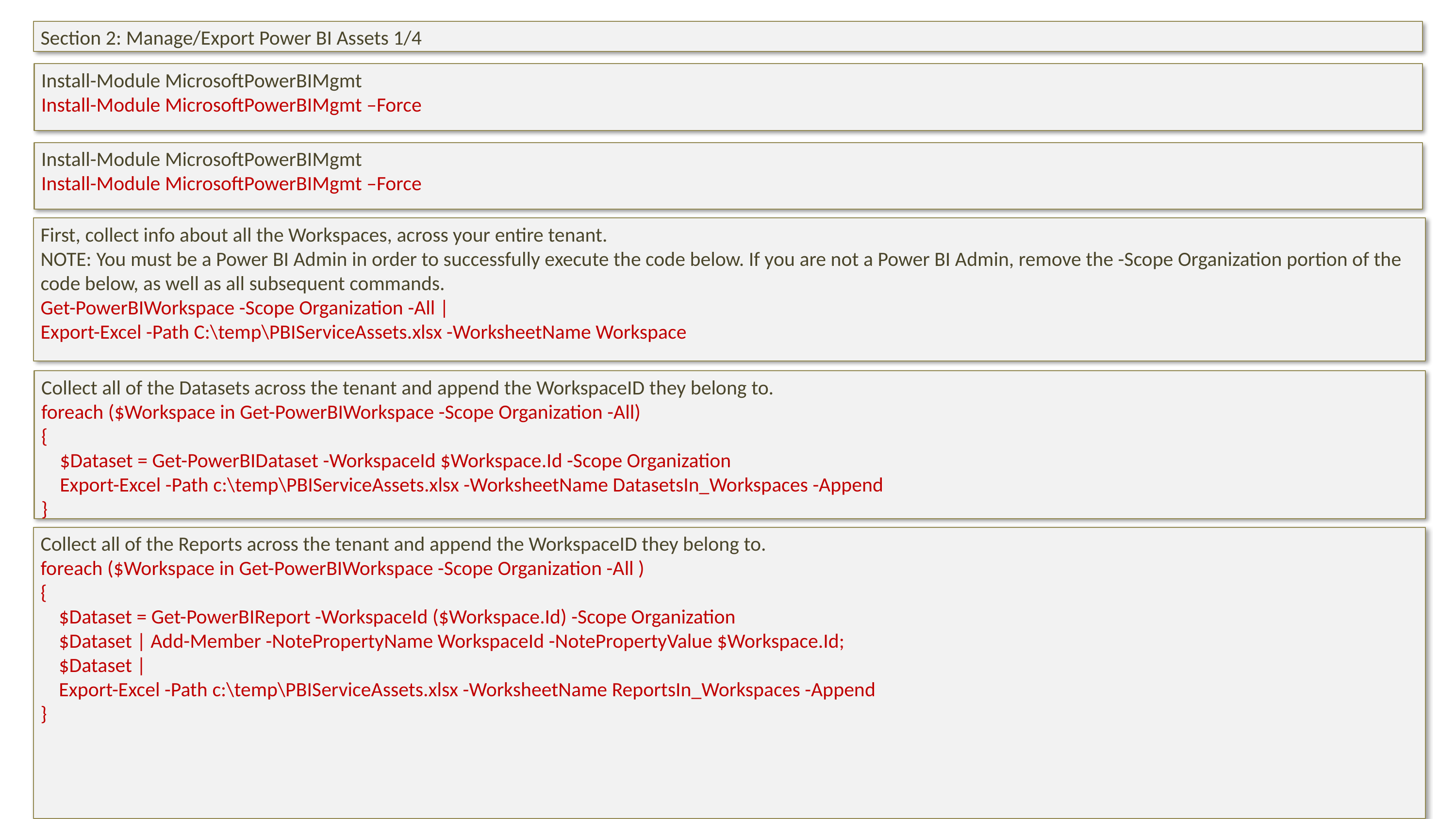

Section 2: Manage/Export Power BI Assets 1/4
Install-Module MicrosoftPowerBIMgmt
Install-Module MicrosoftPowerBIMgmt –Force

Install-Module MicrosoftPowerBIMgmt
Install-Module MicrosoftPowerBIMgmt –Force

First, collect info about all the Workspaces, across your entire tenant.
NOTE: You must be a Power BI Admin in order to successfully execute the code below. If you are not a Power BI Admin, remove the -Scope Organization portion of the code below, as well as all subsequent commands.
Get-PowerBIWorkspace -Scope Organization -All |
Export-Excel -Path C:\temp\PBIServiceAssets.xlsx -WorksheetName Workspace

Collect all of the Datasets across the tenant and append the WorkspaceID they belong to.
foreach ($Workspace in Get-PowerBIWorkspace -Scope Organization -All)
{
    $Dataset = Get-PowerBIDataset -WorkspaceId $Workspace.Id -Scope Organization
    Export-Excel -Path c:\temp\PBIServiceAssets.xlsx -WorksheetName DatasetsIn_Workspaces -Append
}

Collect all of the Reports across the tenant and append the WorkspaceID they belong to.
foreach ($Workspace in Get-PowerBIWorkspace -Scope Organization -All )
{
    $Dataset = Get-PowerBIReport -WorkspaceId ($Workspace.Id) -Scope Organization
    $Dataset | Add-Member -NotePropertyName WorkspaceId -NotePropertyValue $Workspace.Id;
    $Dataset |
    Export-Excel -Path c:\temp\PBIServiceAssets.xlsx -WorksheetName ReportsIn_Workspaces -Append
}